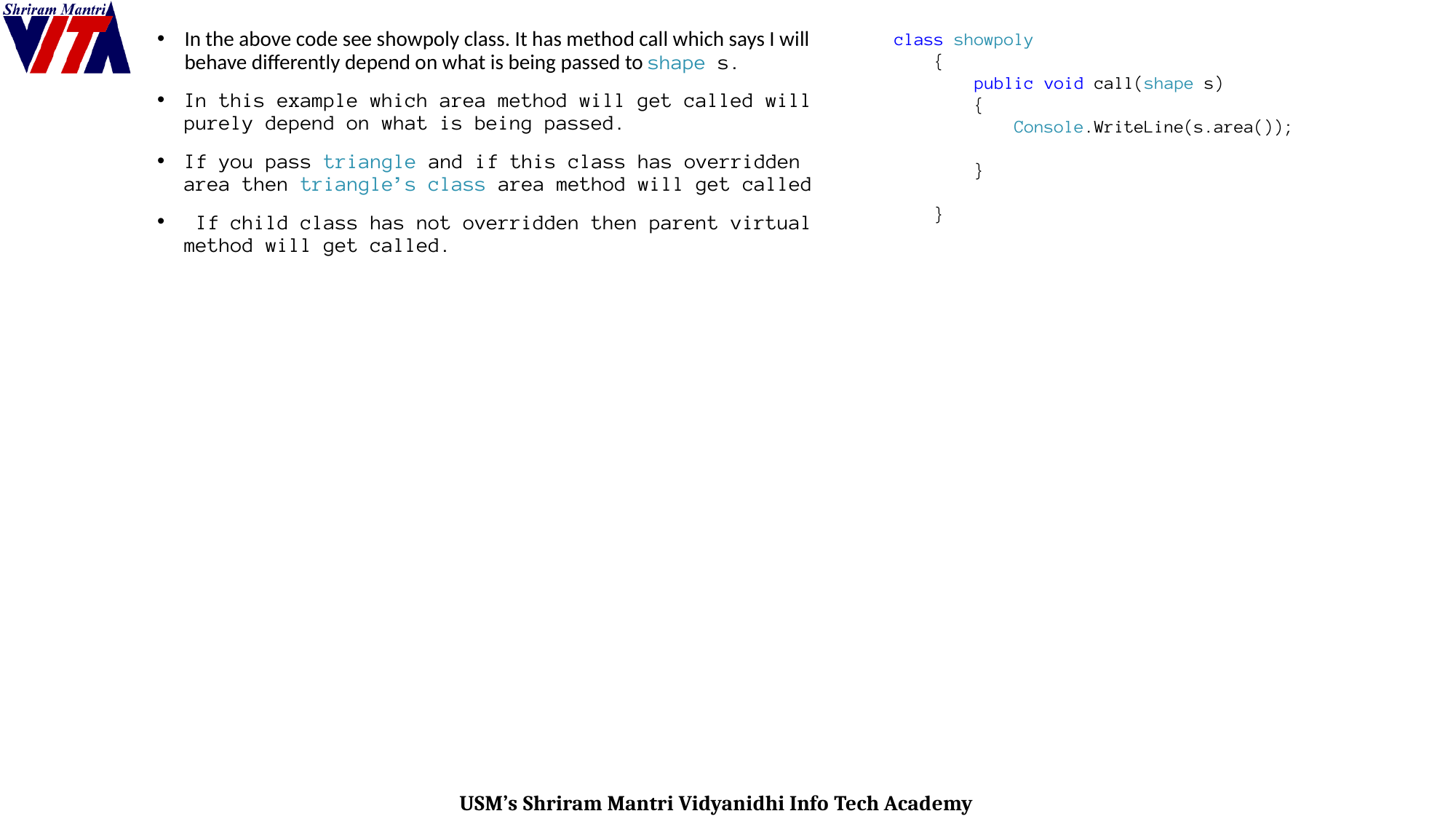

In the above code see showpoly class. It has method call which says I will behave differently depend on what is being passed to shape s.
In this example which area method will get called will purely depend on what is being passed.
If you pass triangle and if this class has overridden area then triangle’s class area method will get called
 If child class has not overridden then parent virtual method will get called.
class showpoly
    {
        public void call(shape s)
        {
            Console.WriteLine(s.area());

        }

    }